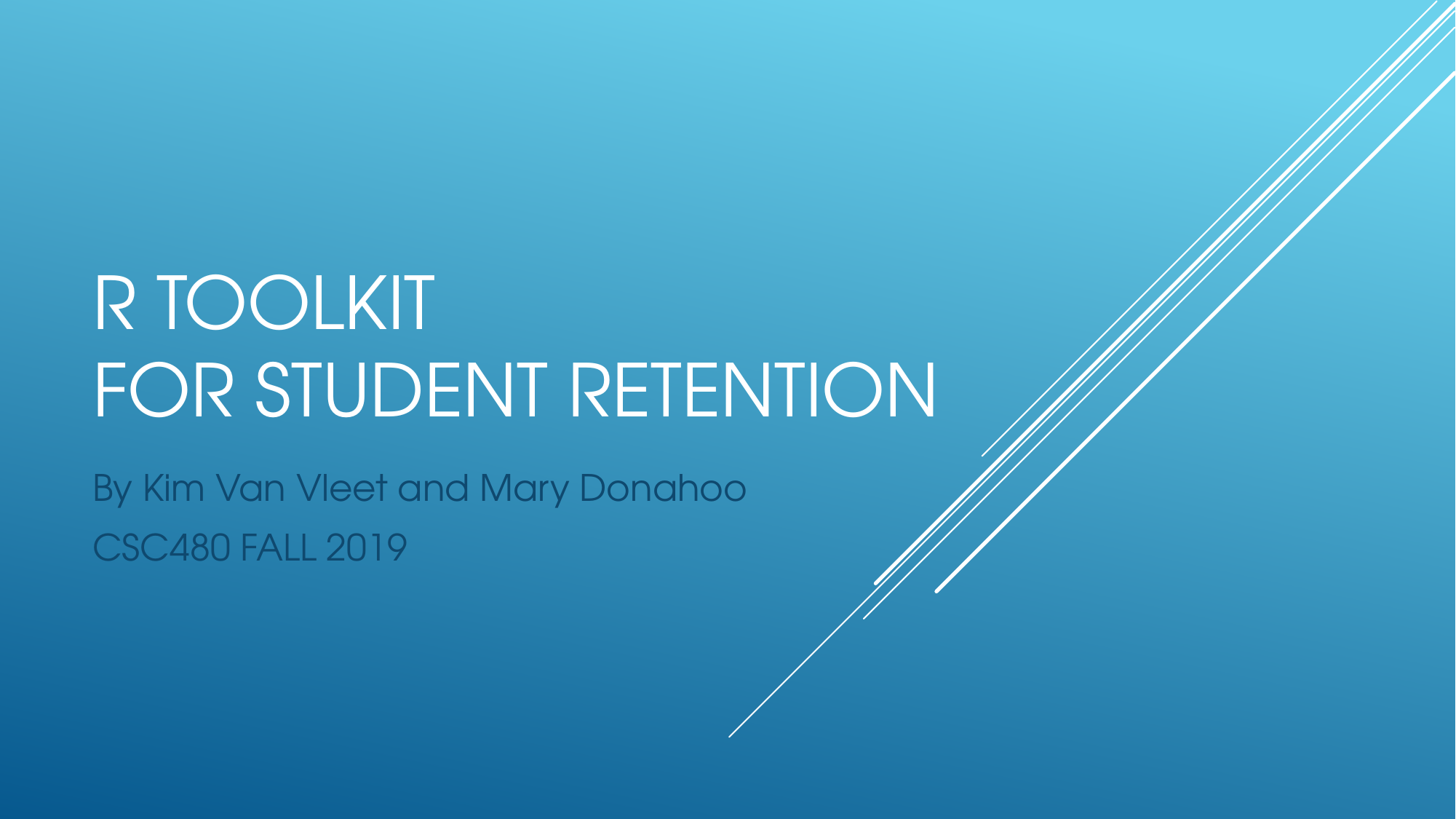

# R toolkit for student retention
By Kim Van Vleet and Mary Donahoo
CSC480 FALL 2019